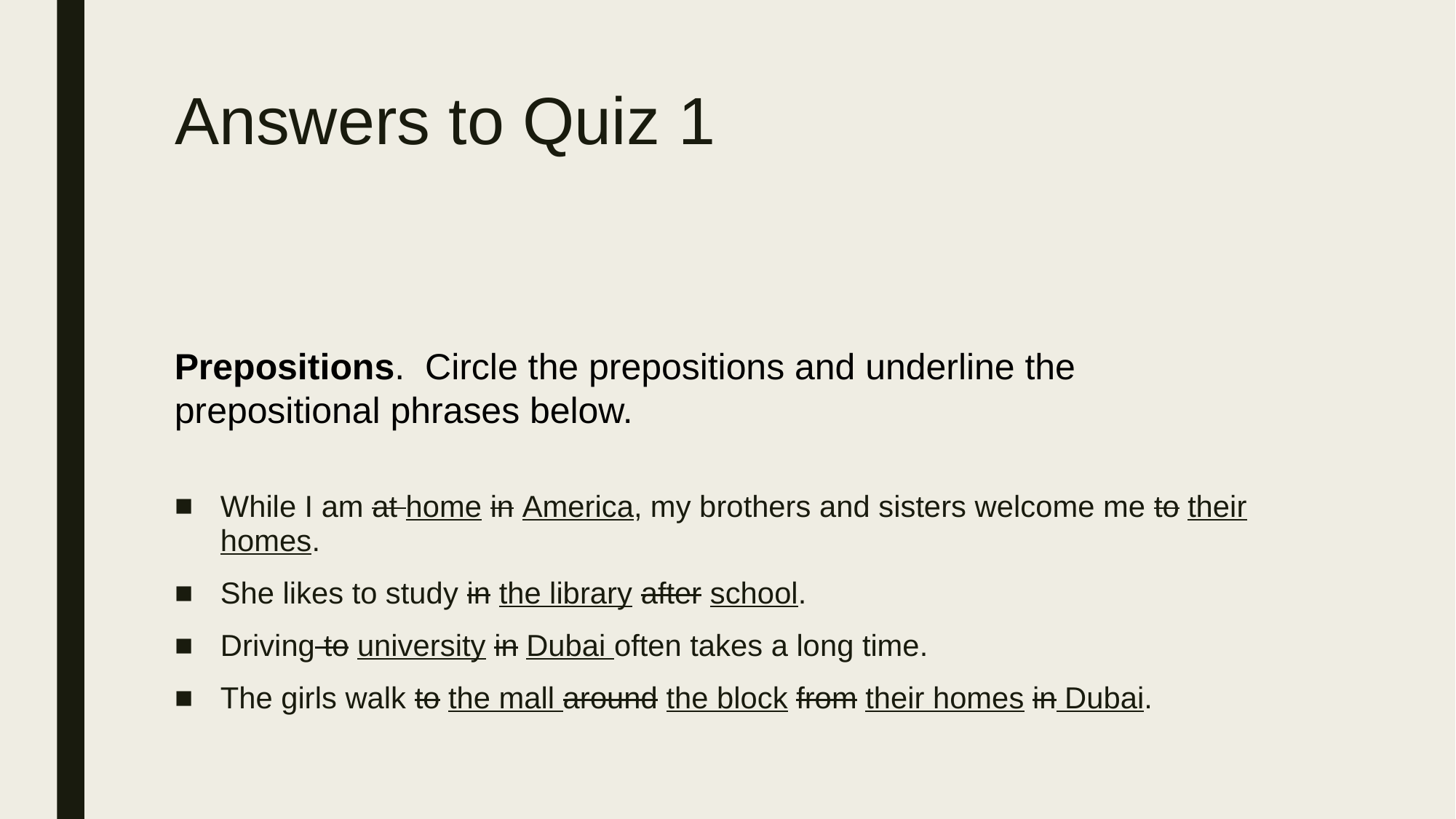

# Answers to Quiz 1
Prepositions.  Circle the prepositions and underline the prepositional phrases below.
While I am at home in America, my brothers and sisters welcome me to their homes.
She likes to study in the library after school.
Driving to university in Dubai often takes a long time.
The girls walk to the mall around the block from their homes in Dubai.